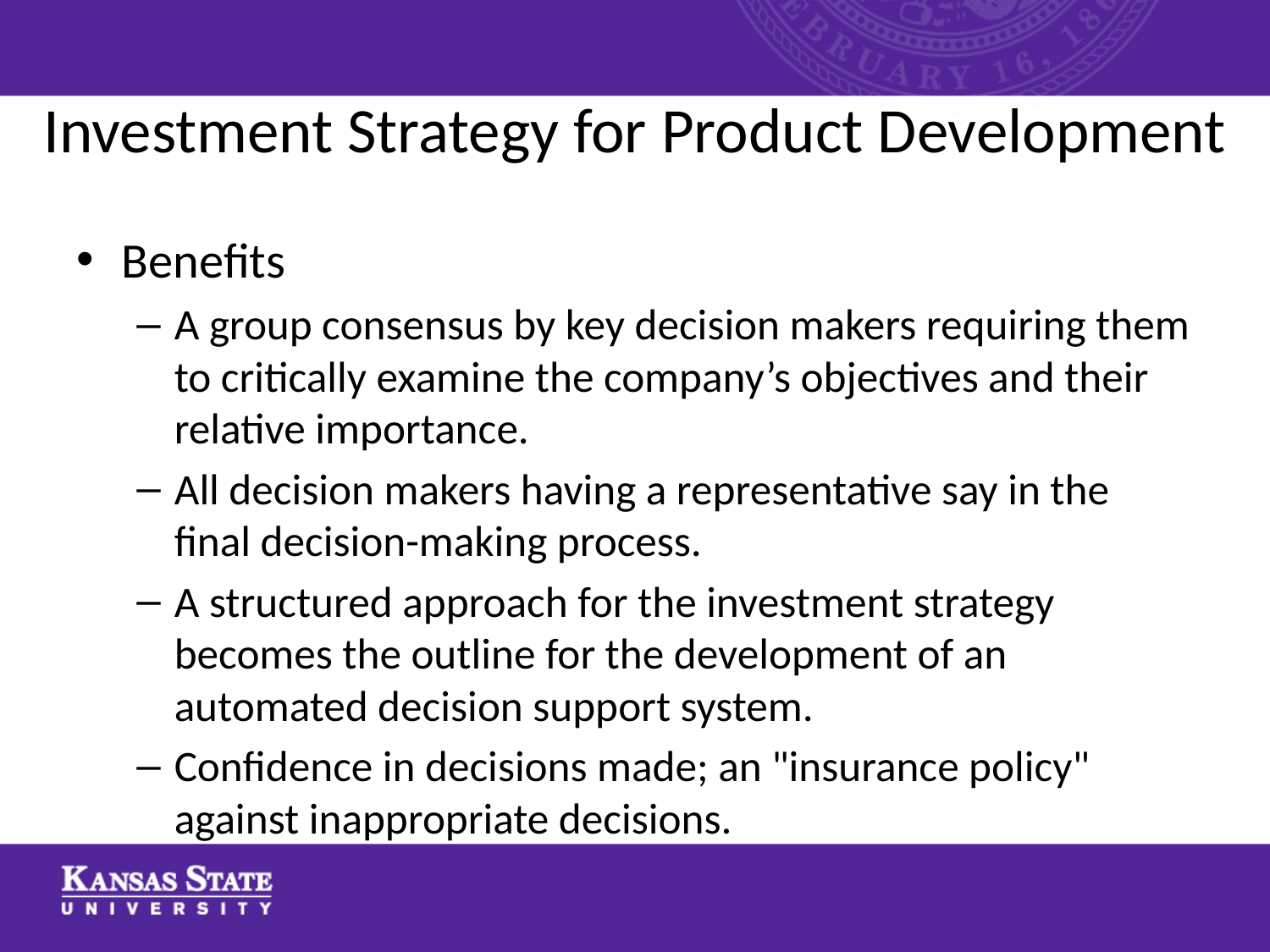

# Investment Strategy for Product Development
Benefits
A group consensus by key decision makers requiring them to critically examine the company’s objectives and their relative importance.
All decision makers having a representative say in the final decision-making process.
A structured approach for the investment strategy becomes the outline for the development of an automated decision support system.
Confidence in decisions made; an "insurance policy" against inappropriate decisions.